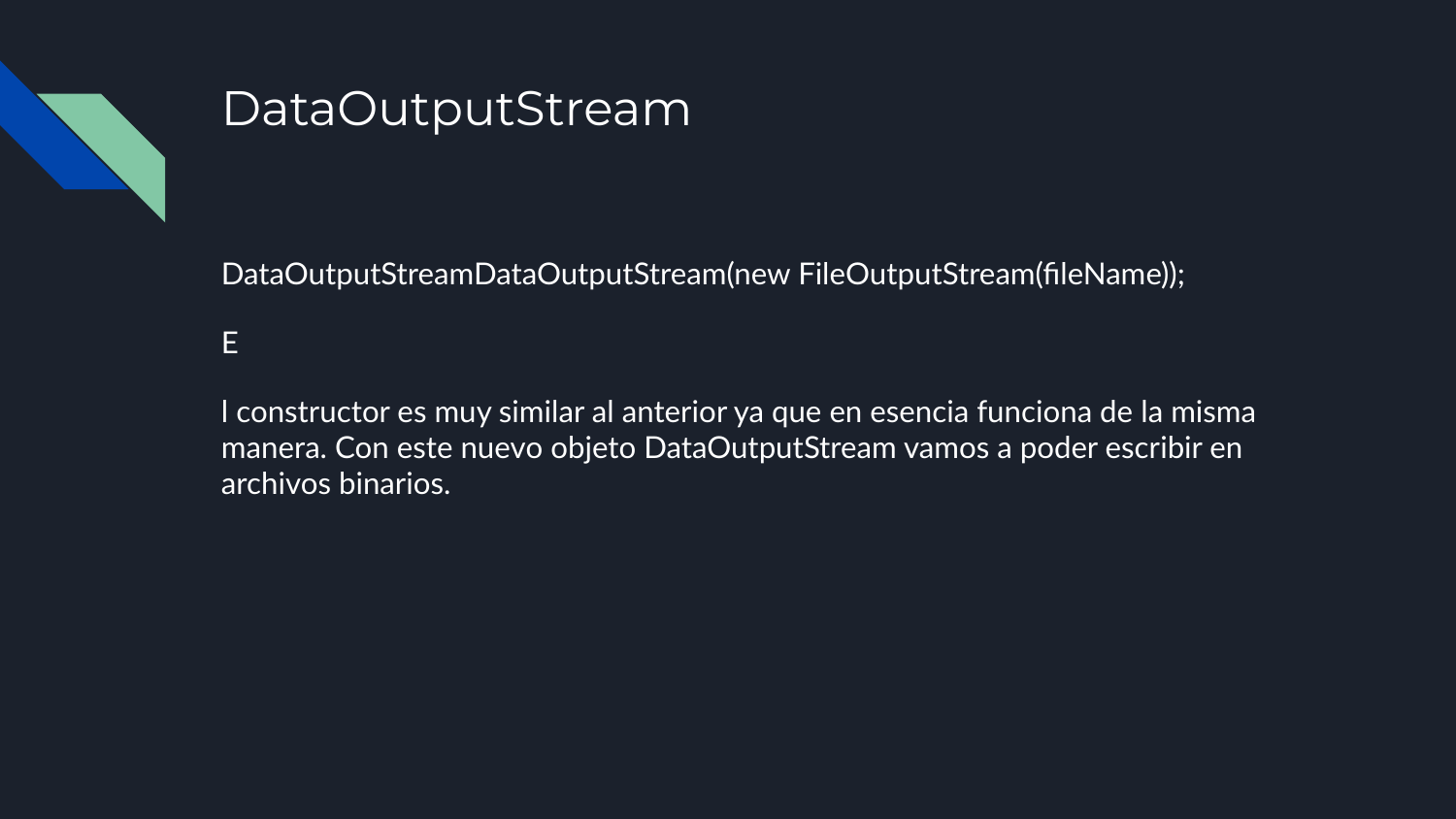

# DataOutputStream
DataOutputStreamDataOutputStream(new FileOutputStream(fileName));
E
l constructor es muy similar al anterior ya que en esencia funciona de la misma manera. Con este nuevo objeto DataOutputStream vamos a poder escribir en archivos binarios.